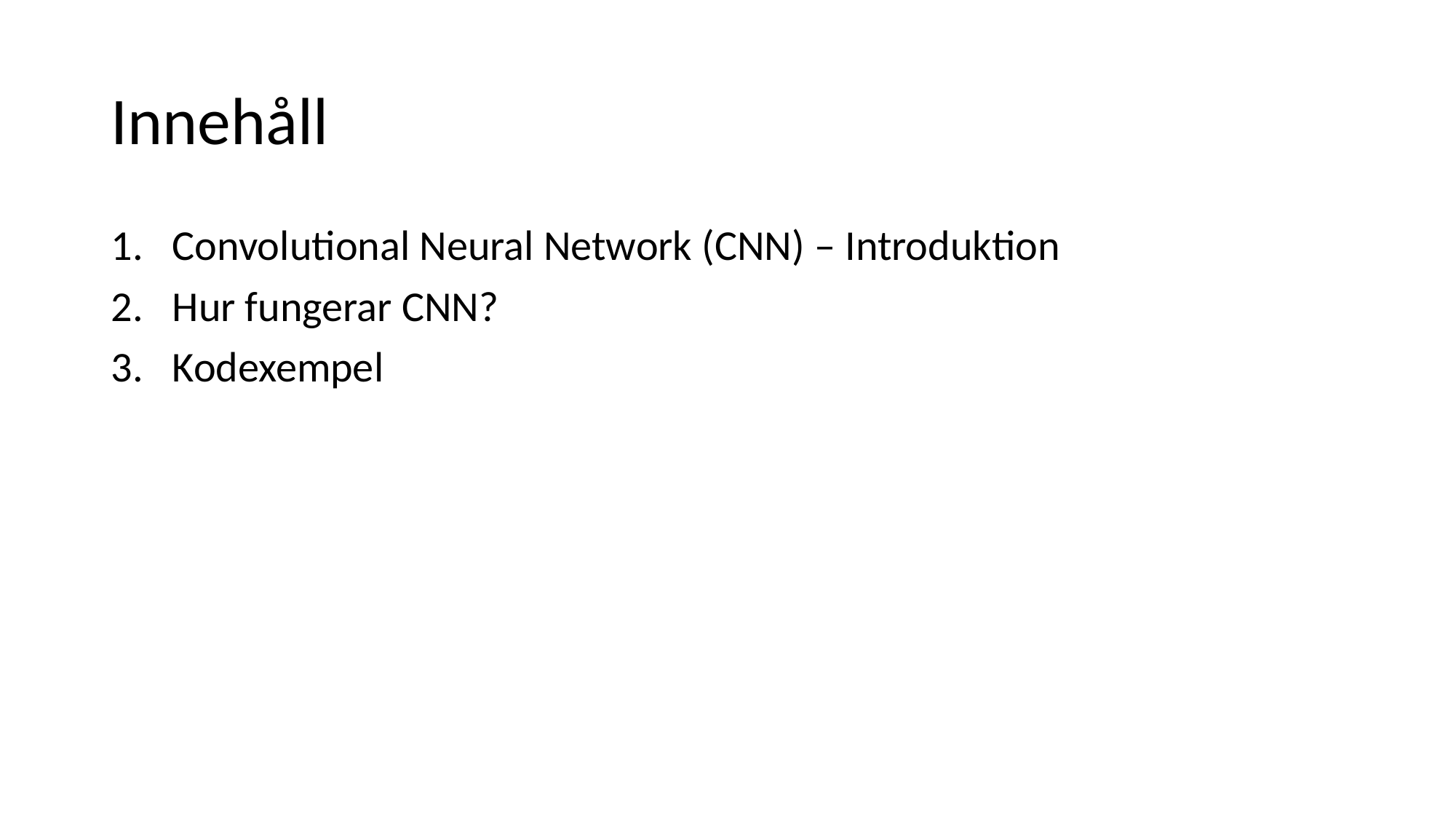

# Innehåll
Convolutional Neural Network (CNN) – Introduktion
Hur fungerar CNN?
Kodexempel